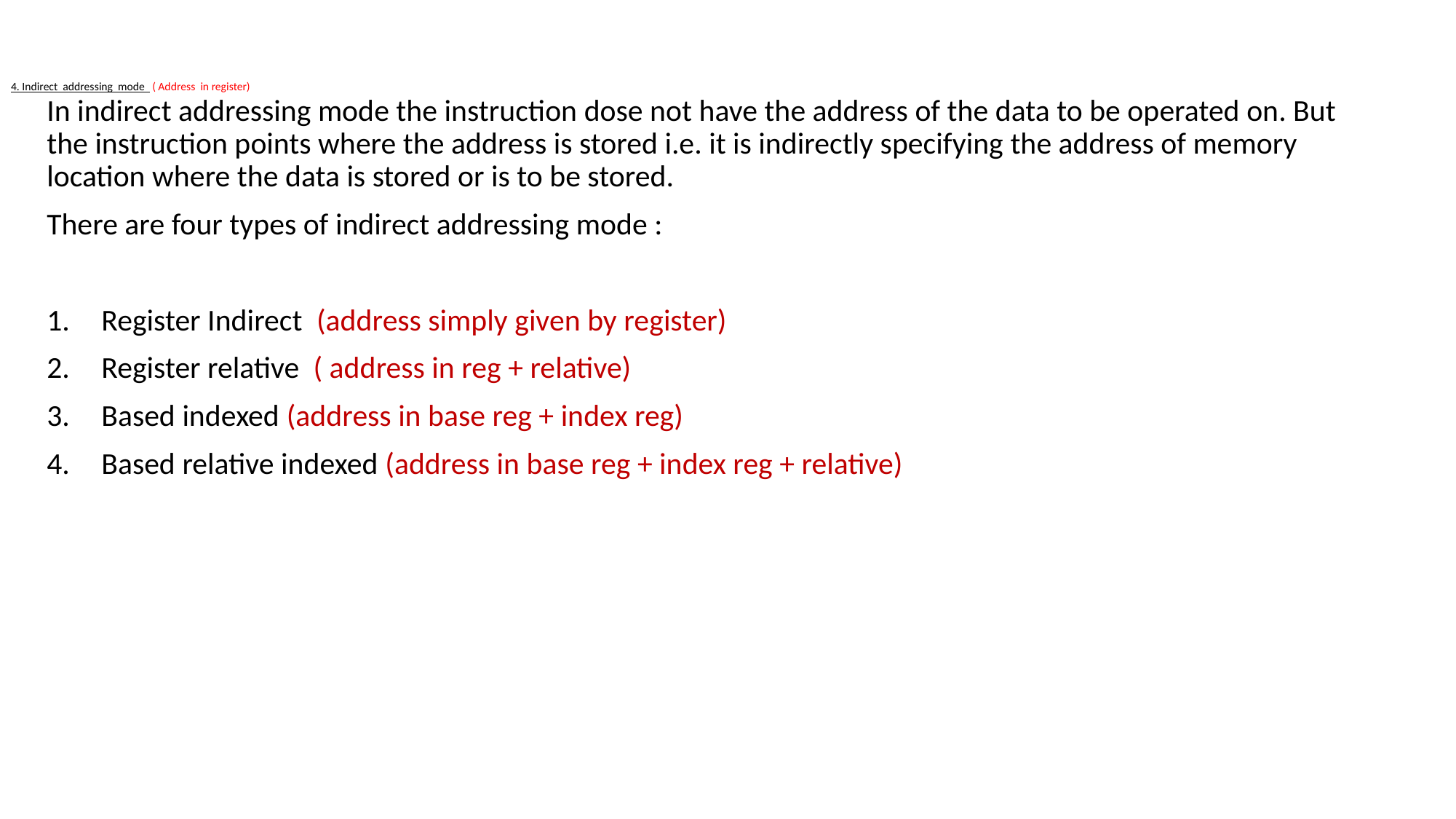

# 4. Indirect  addressing  mode   ( Address  in register)
In indirect addressing mode the instruction dose not have the address of the data to be operated on. But  the instruction points where the address is stored i.e. it is indirectly specifying the address of memory location where the data is stored or is to be stored.
There are four types of indirect addressing mode :

Register Indirect  (address simply given by register)
Register relative  ( address in reg + relative)
Based indexed (address in base reg + index reg)
Based relative indexed (address in base reg + index reg + relative)